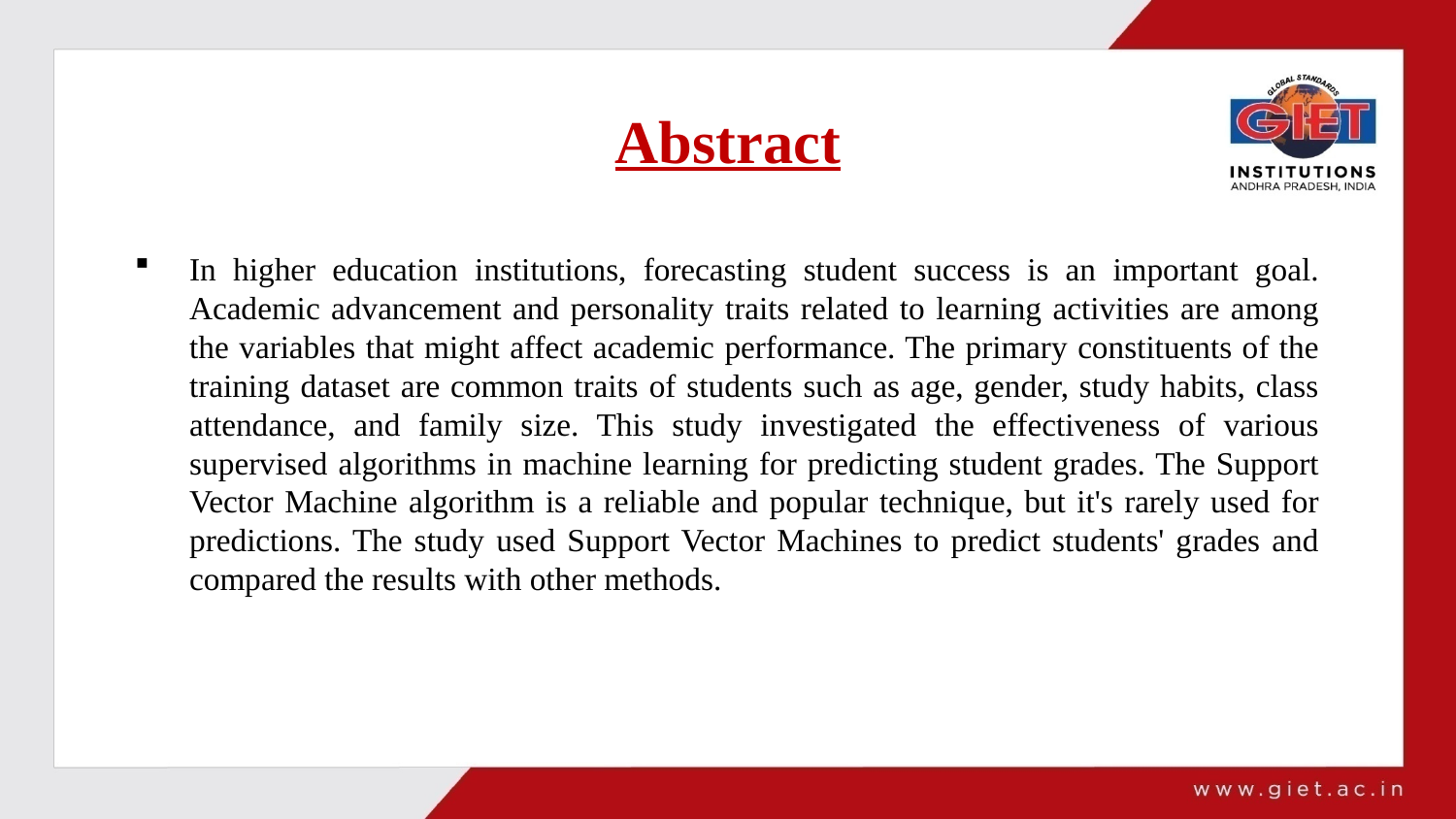

# Abstract
In higher education institutions, forecasting student success is an important goal. Academic advancement and personality traits related to learning activities are among the variables that might affect academic performance. The primary constituents of the training dataset are common traits of students such as age, gender, study habits, class attendance, and family size. This study investigated the effectiveness of various supervised algorithms in machine learning for predicting student grades. The Support Vector Machine algorithm is a reliable and popular technique, but it's rarely used for predictions. The study used Support Vector Machines to predict students' grades and compared the results with other methods.